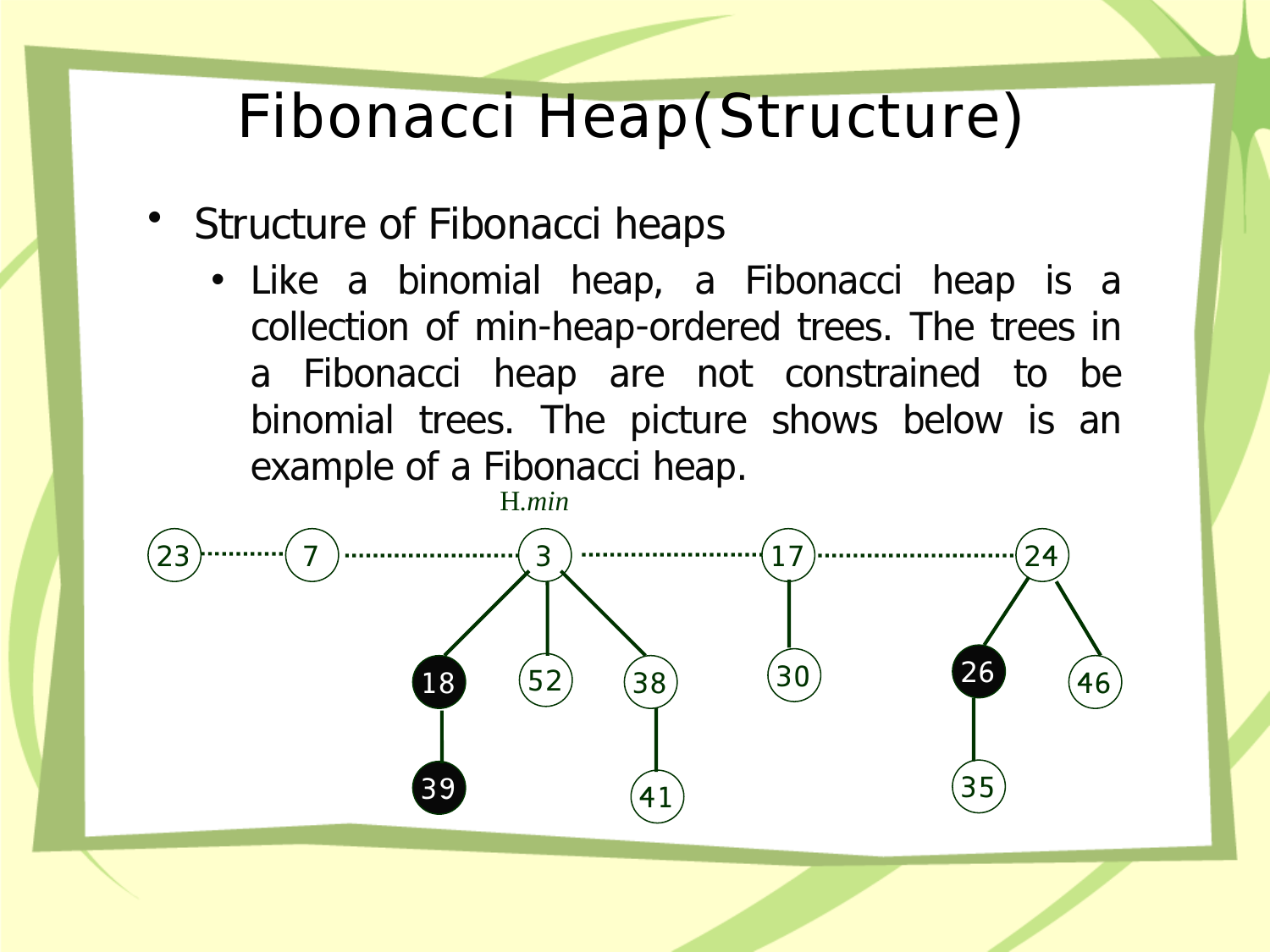

# Fibonacci Heap(Structure)
Structure of Fibonacci heaps
Like a binomial heap, a Fibonacci heap is a collection of min-heap-ordered trees. The trees in a Fibonacci heap are not constrained to be binomial trees. The picture shows below is an example of a Fibonacci heap.

H.min
23
7
3
17
24

26
30
52
18
38
46

35
39
41